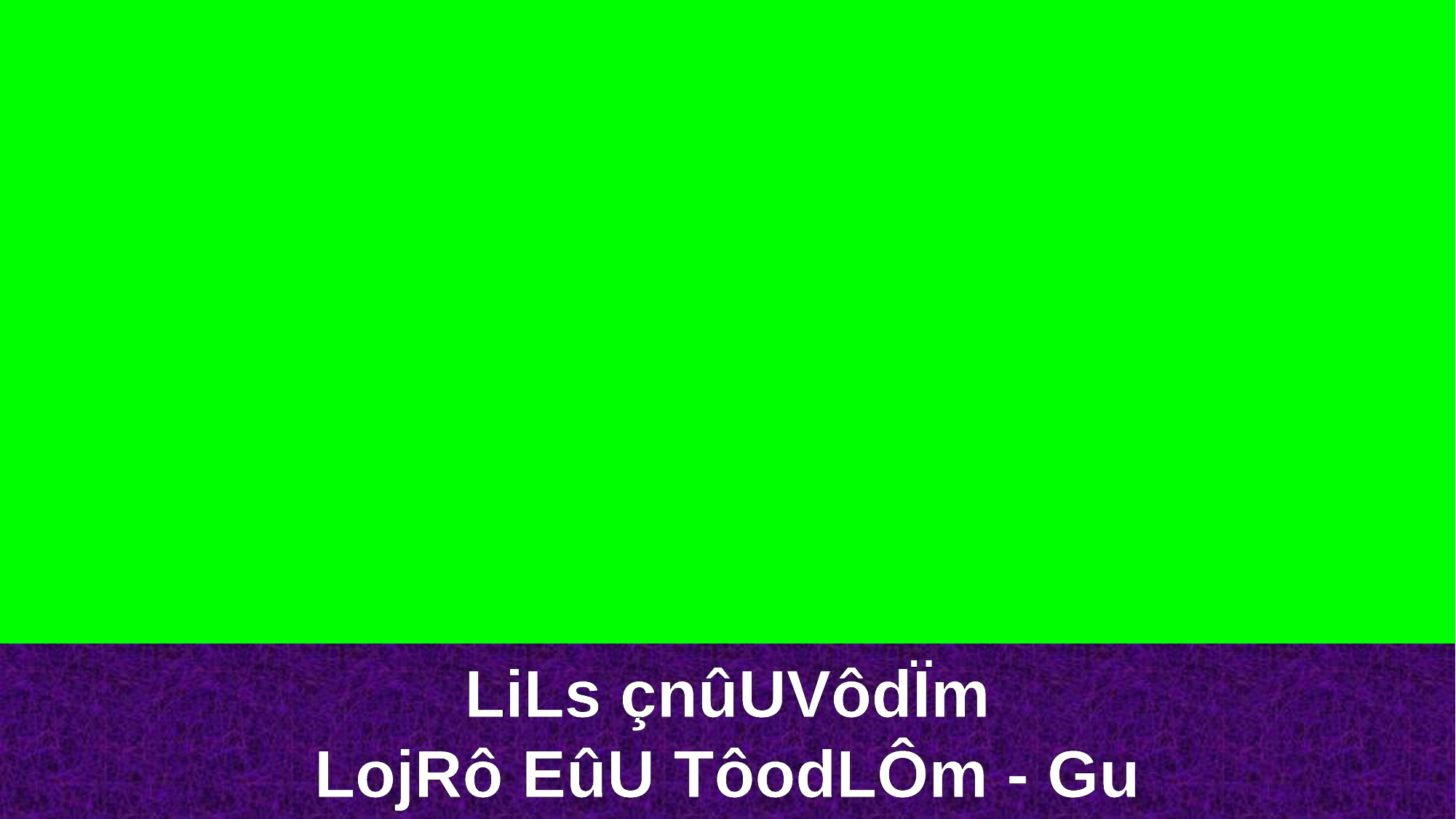

LiLs çnûUVôdÏm
LojRô EûU TôodLÔm - Gu